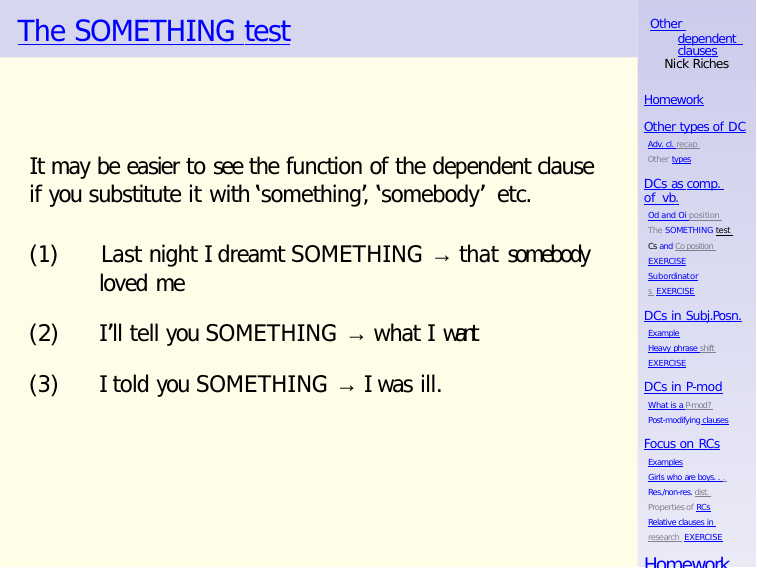

# The SOMETHING test
Other dependent  clauses
Nick Riches

Homework
Other types of DC
Adv. cl. recap  Other types
It may be easier to see the function of the dependent clause  if you substitute it with ‘something’, ‘somebody’ etc.

(1)	Last night I dreamt SOMETHING → that somebody
DCs as comp. of  vb.
Od and Oi position  The SOMETHING test  Cs and Co position  EXERCISE
Subordinators  EXERCISE
loved me
DCs in Subj.Posn.
Example
Heavy phrase shift  EXERCISE
I’ll tell you SOMETHING → what I want
I told you SOMETHING → I was ill.
DCs in P-mod
What is a P-mod?  Post-modifying clauses
Focus on RCs
Examples
Girls who are boys. . .  Res./non-res. dist.  Properties of RCs
Relative clauses in research  EXERCISE

Homework 9 / 50